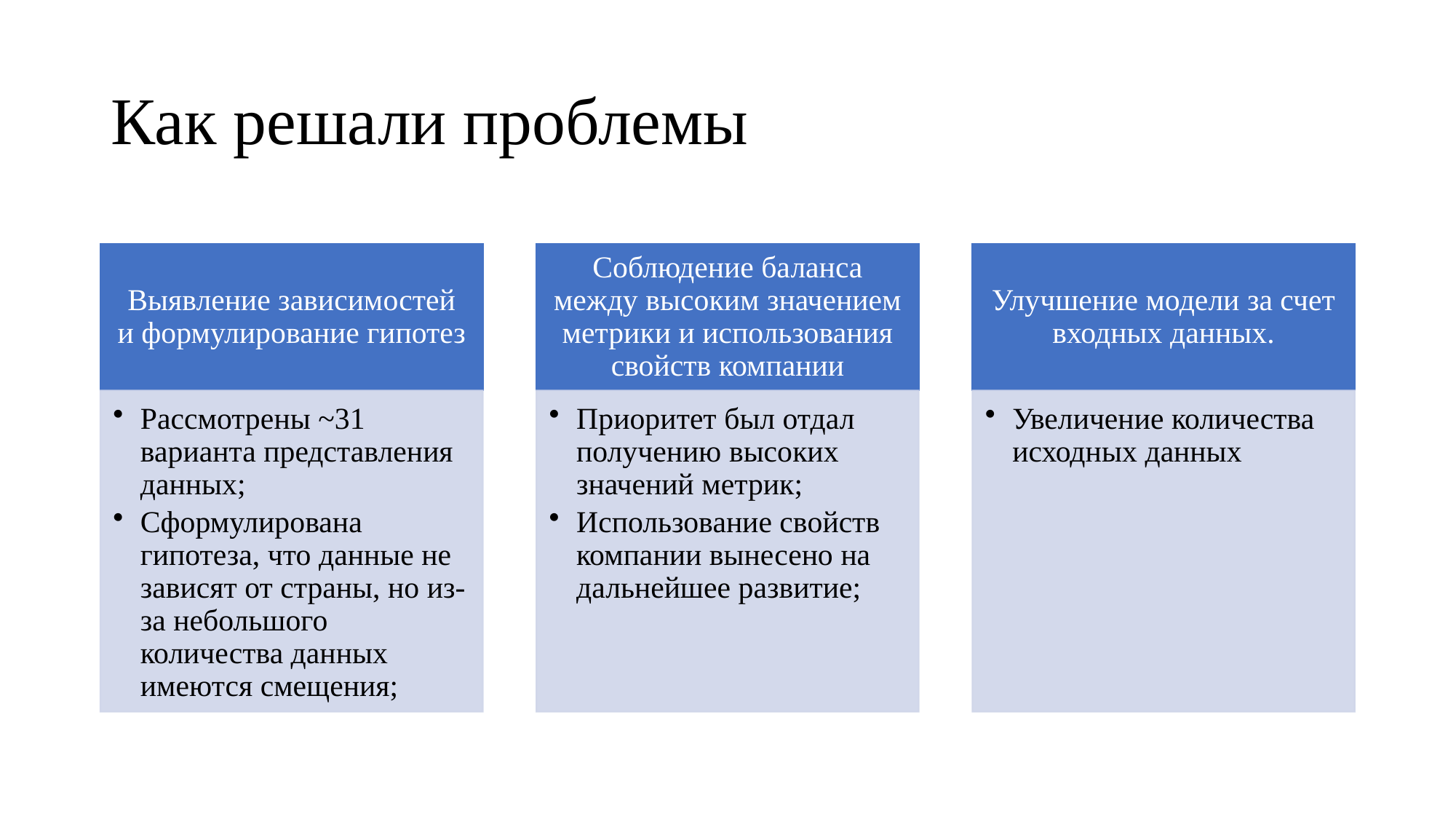

# Как решали проблемы
Выявление зависимостей и формулирование гипотез
Рассмотрены ~31 варианта представления данных;
Сформулирована гипотеза, что данные не зависят от страны, но из-за небольшого количества данных имеются смещения;
Соблюдение баланса между высоким значением метрики и использования свойств компании
Приоритет был отдал получению высоких значений метрик;
Использование свойств компании вынесено на дальнейшее развитие;
Улучшение модели за счет входных данных.
Увеличение количества исходных данных